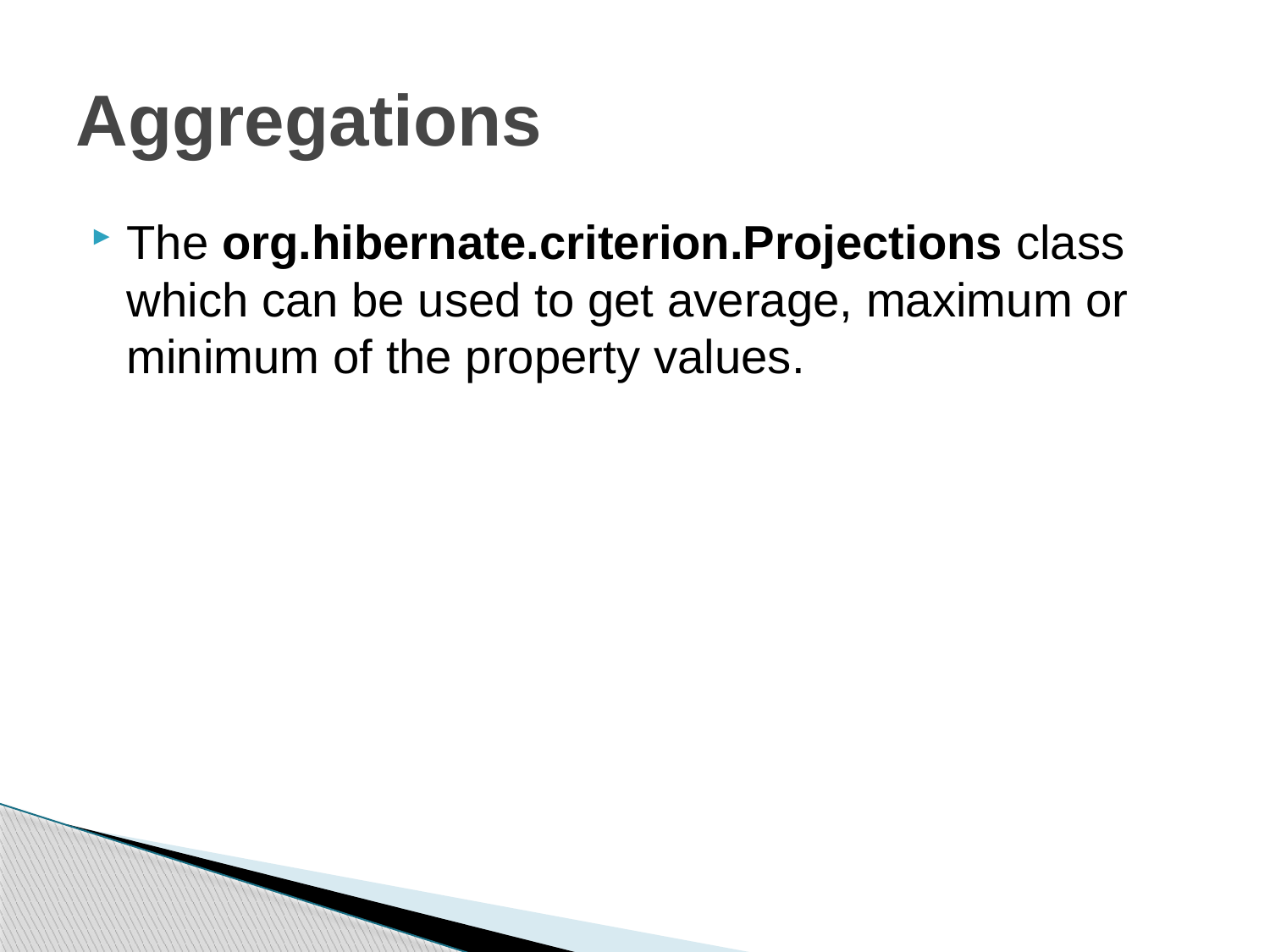

# Aggregations
The org.hibernate.criterion.Projections class which can be used to get average, maximum or minimum of the property values.